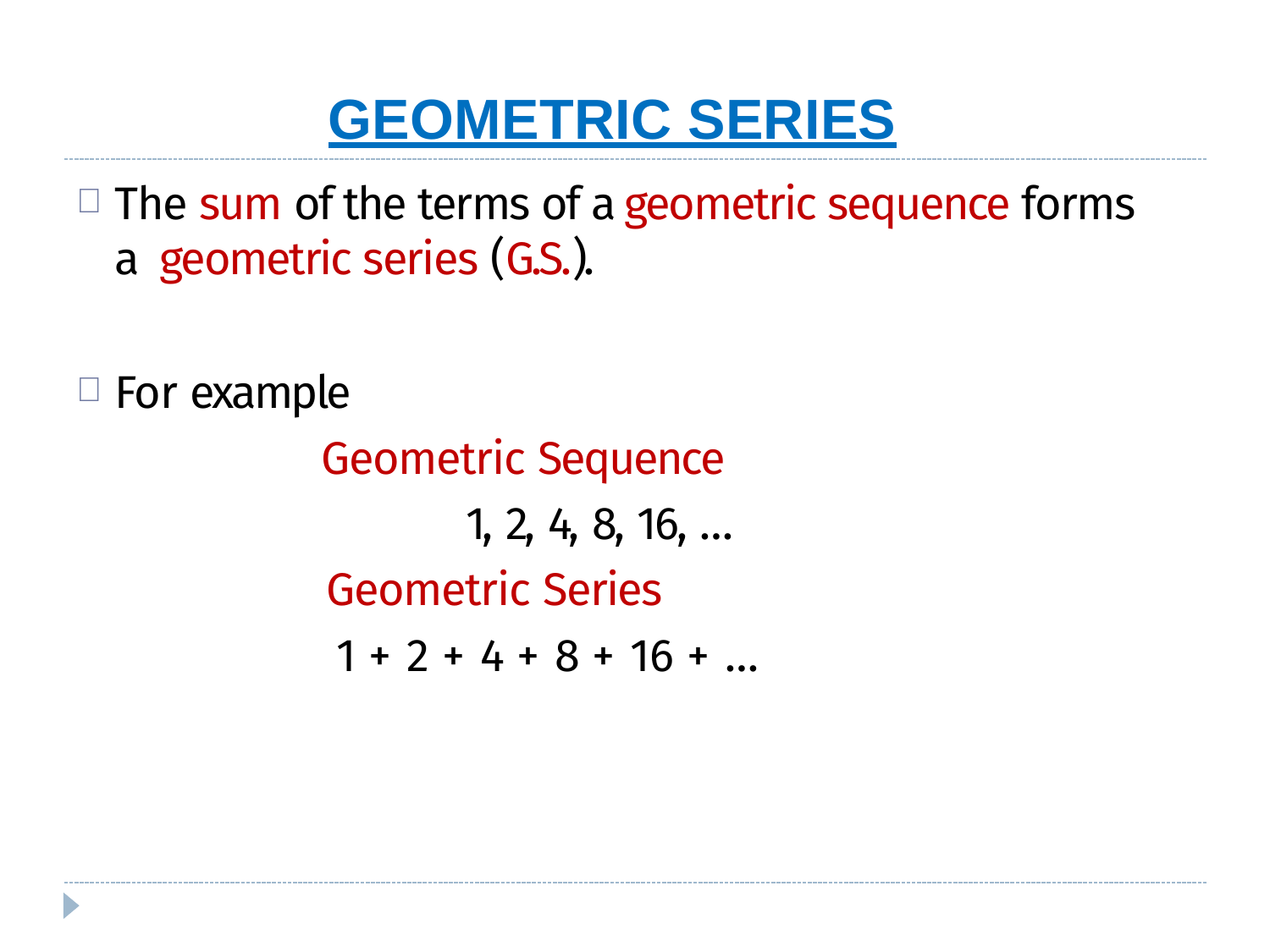

# GEOMETRIC SERIES
The sum of the terms of a geometric sequence forms a  geometric series (G.S.).

For example
Geometric Sequence
1, 2, 4, 8, 16, …
Geometric Series
1 + 2 + 4 + 8 + 16 + …